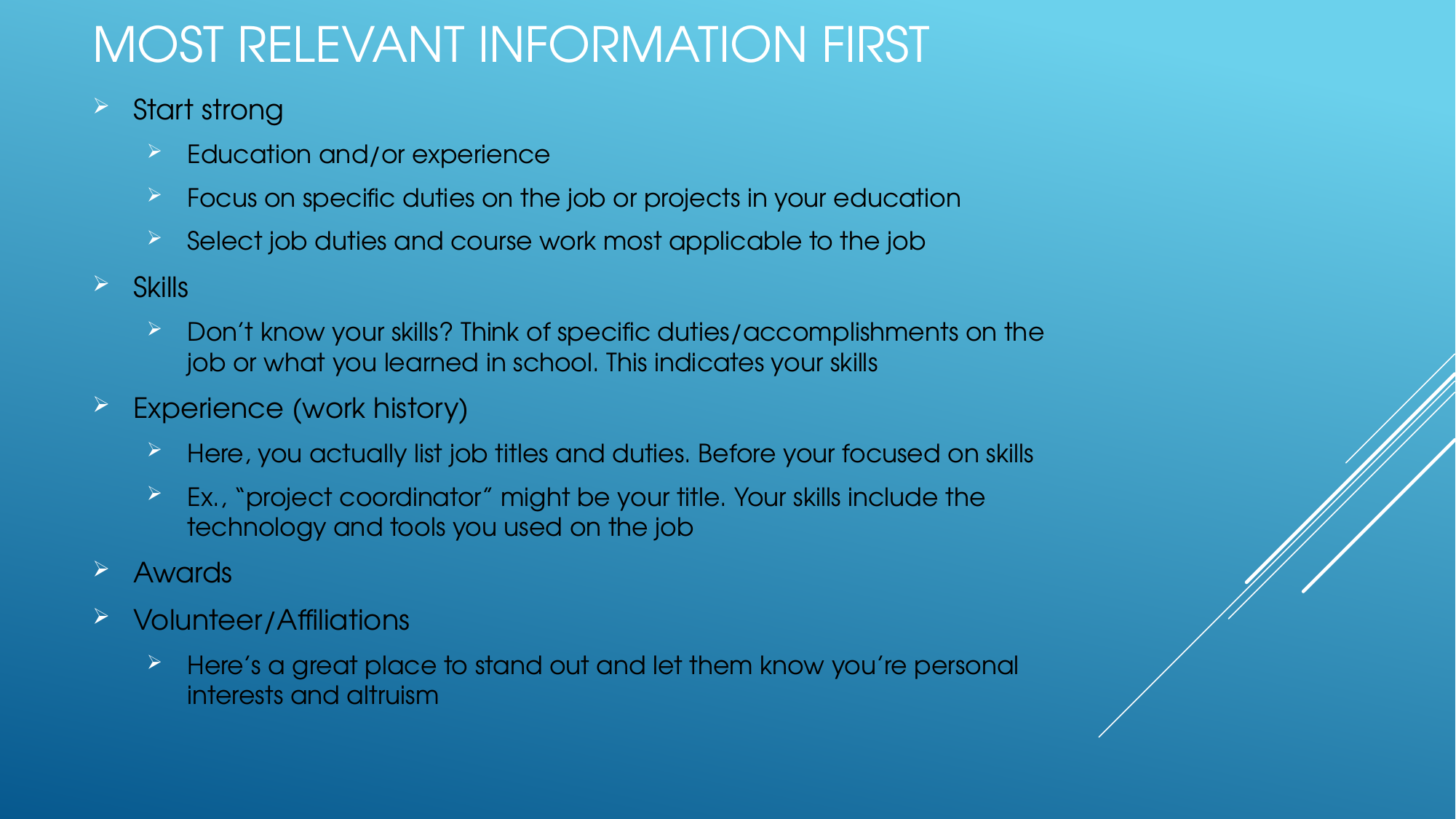

# Most Relevant Information First
Start strong
Education and/or experience
Focus on specific duties on the job or projects in your education
Select job duties and course work most applicable to the job
Skills
Don’t know your skills? Think of specific duties/accomplishments on the job or what you learned in school. This indicates your skills
Experience (work history)
Here, you actually list job titles and duties. Before your focused on skills
Ex., “project coordinator” might be your title. Your skills include the technology and tools you used on the job
Awards
Volunteer/Affiliations
Here’s a great place to stand out and let them know you’re personal interests and altruism